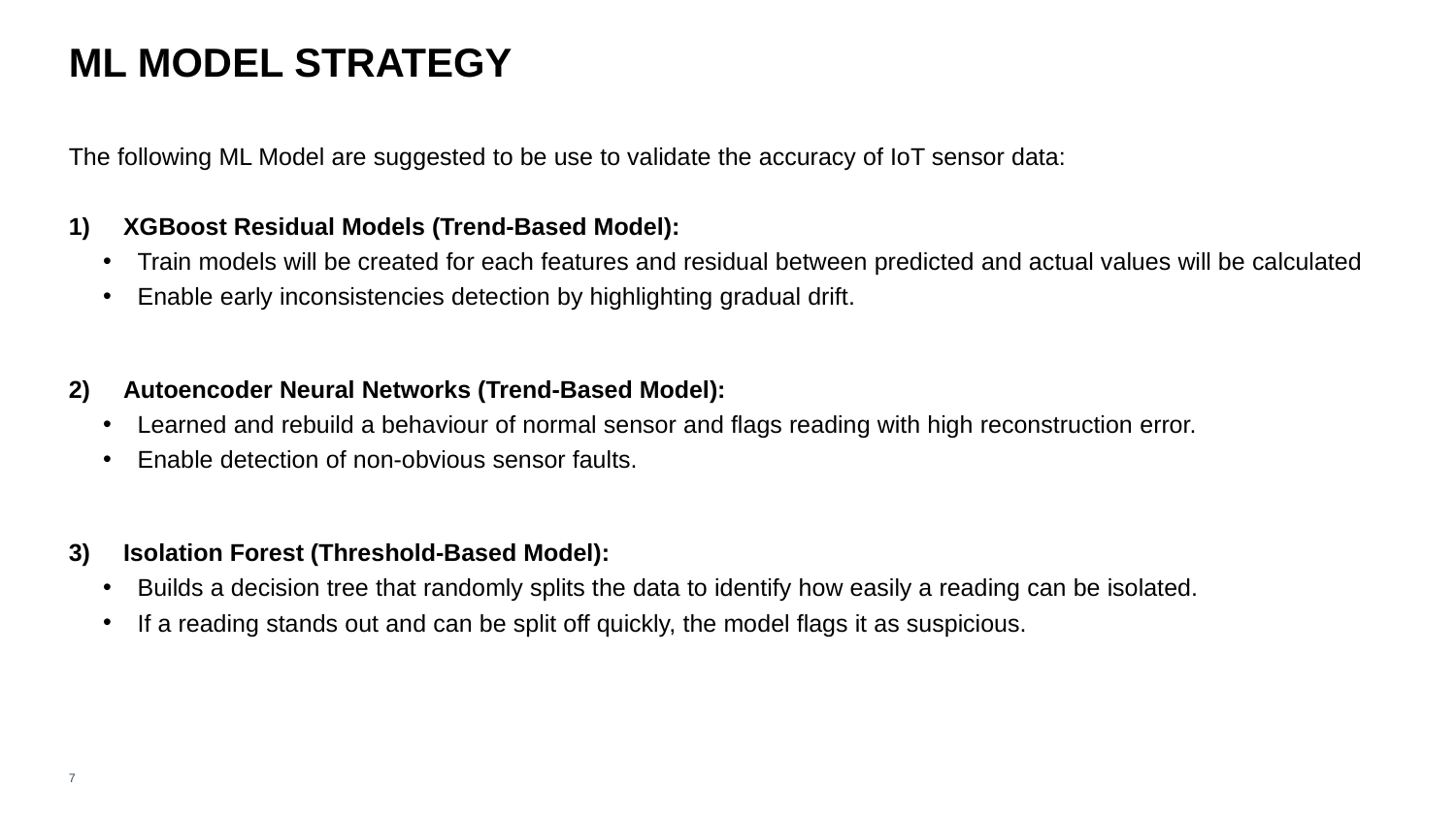

# ML MODEL STRATEGY
The following ML Model are suggested to be use to validate the accuracy of IoT sensor data:

XGBoost Residual Models (Trend-Based Model):
Train models will be created for each features and residual between predicted and actual values will be calculated
Enable early inconsistencies detection by highlighting gradual drift.

Autoencoder Neural Networks (Trend-Based Model):
Learned and rebuild a behaviour of normal sensor and flags reading with high reconstruction error.
Enable detection of non-obvious sensor faults.

Isolation Forest (Threshold-Based Model):
Builds a decision tree that randomly splits the data to identify how easily a reading can be isolated.
If a reading stands out and can be split off quickly, the model flags it as suspicious.